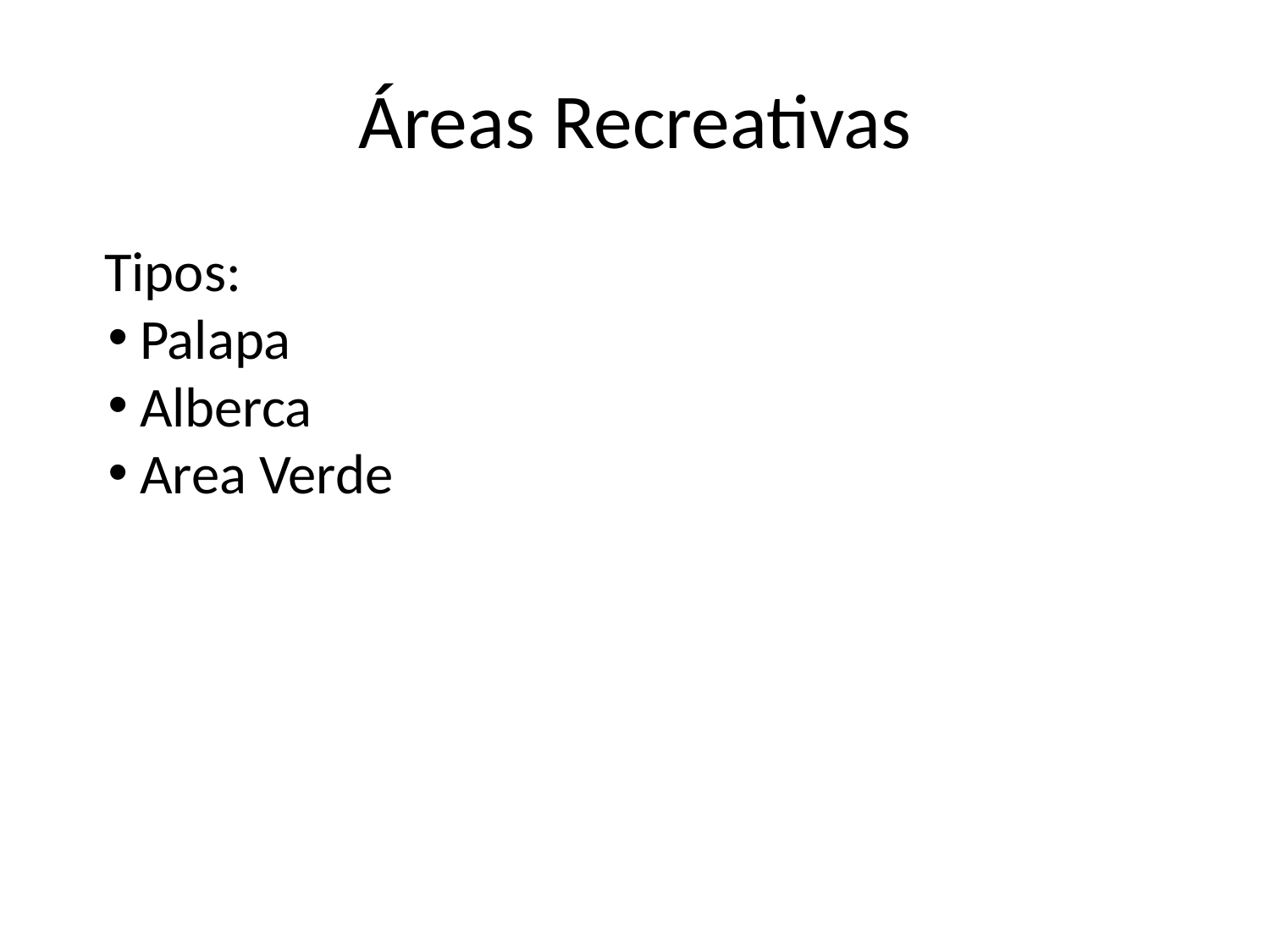

# Áreas Recreativas
Tipos:
Palapa
Alberca
Area Verde